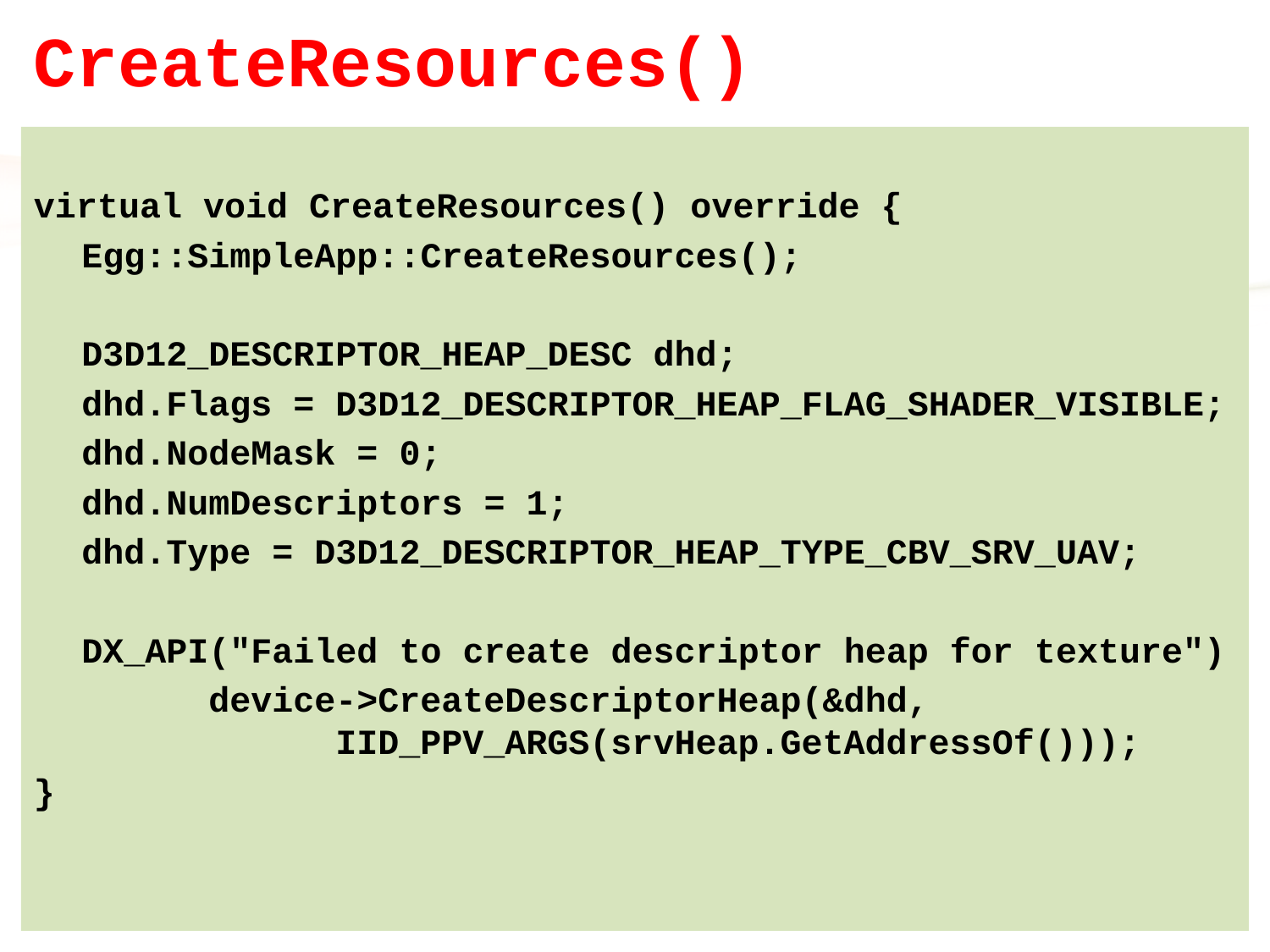

# CreateResources()

virtual void CreateResources() override {
	Egg::SimpleApp::CreateResources();

	D3D12_DESCRIPTOR_HEAP_DESC dhd;
	dhd.Flags = D3D12_DESCRIPTOR_HEAP_FLAG_SHADER_VISIBLE;
	dhd.NodeMask = 0;
	dhd.NumDescriptors = 1;
	dhd.Type = D3D12_DESCRIPTOR_HEAP_TYPE_CBV_SRV_UAV;

	DX_API("Failed to create descriptor heap for texture")
		device->CreateDescriptorHeap(&dhd,
		IID_PPV_ARGS(srvHeap.GetAddressOf()));
}